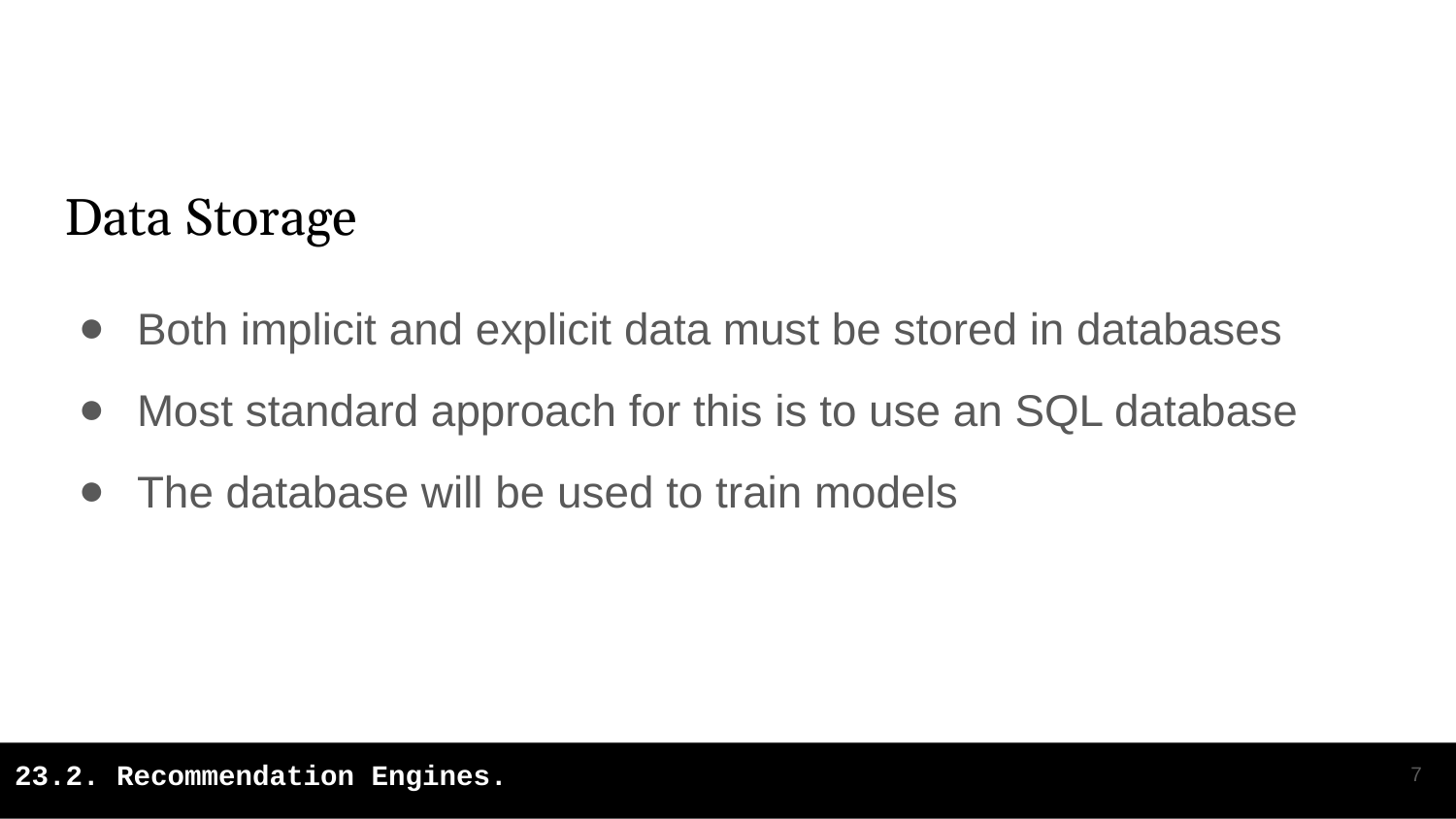

# Data Storage
Both implicit and explicit data must be stored in databases
Most standard approach for this is to use an SQL database
The database will be used to train models
7
23.2. Recommendation Engines.